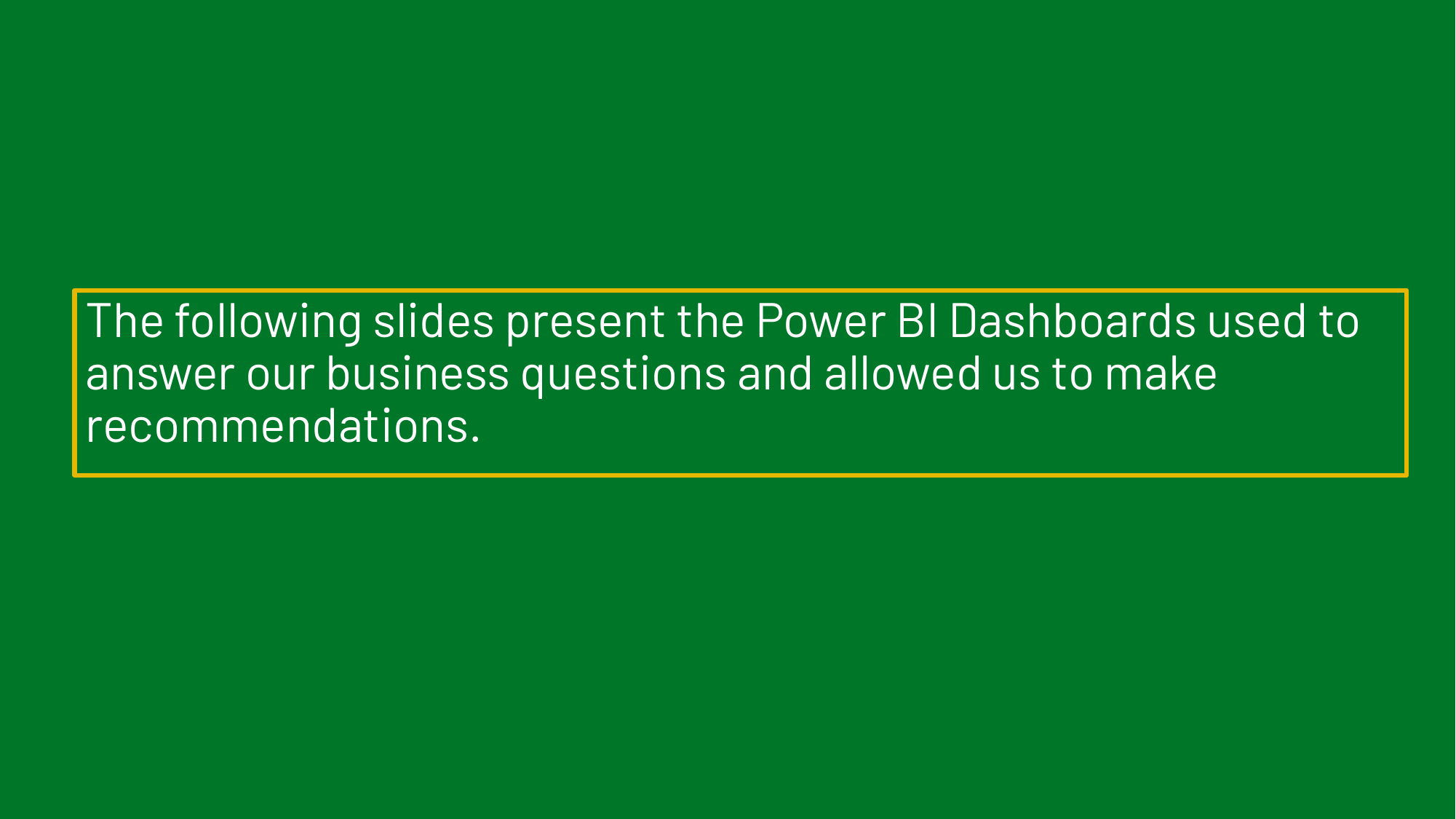

The following slides present the Power BI Dashboards used to answer our business questions and allowed us to make recommendations.